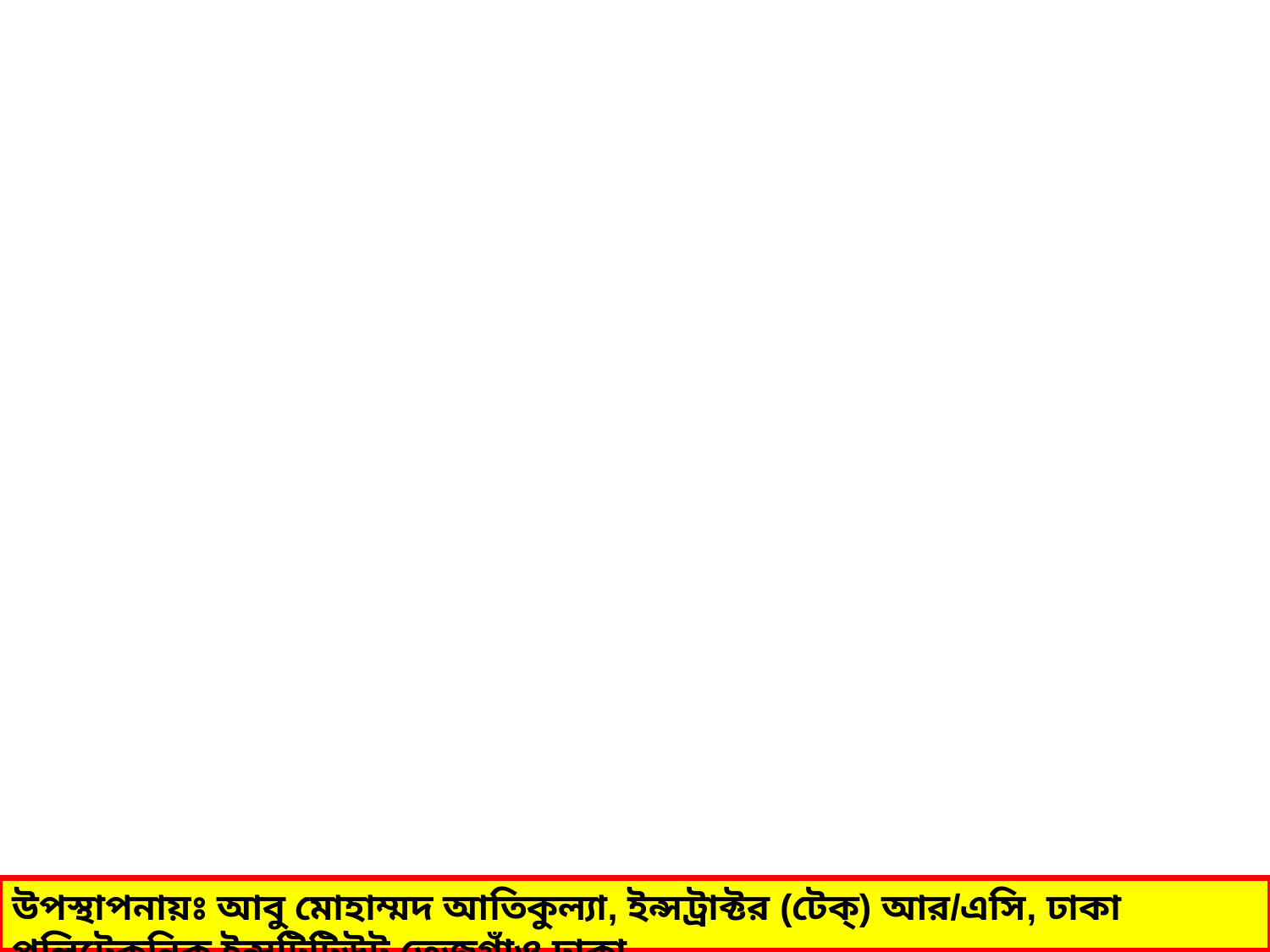

#

উপস্থাপনায়ঃ আবু মোহাম্মদ আতিকুল্যা, ইন্সট্রাক্টর (টেক্) আর/এসি, ঢাকা পলিটেকনিক ইন্সটিটিউট,তেজগাঁও,ঢাকা